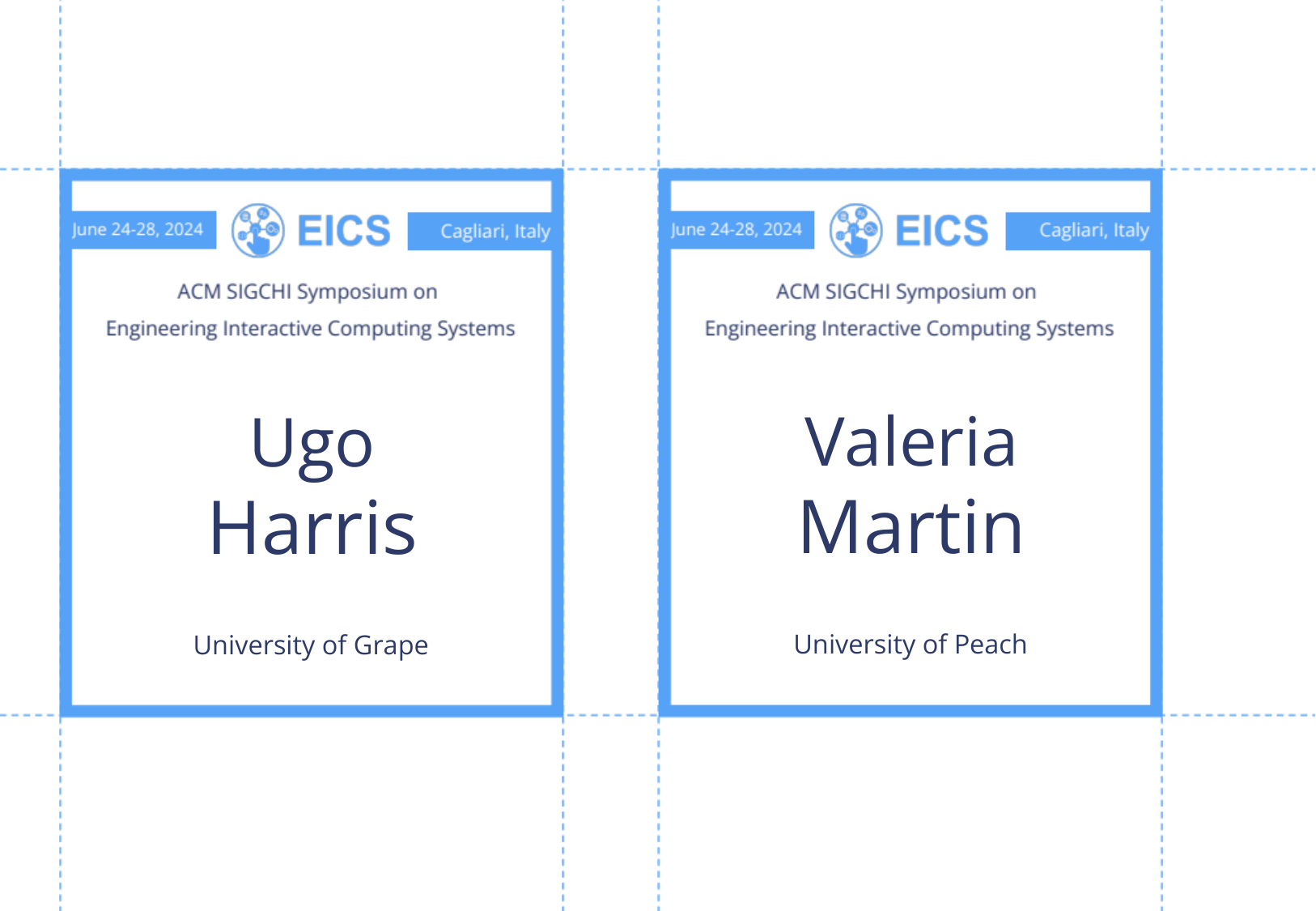

Valeria
Martin
Ugo
Harris
University of Peach
University of Grape